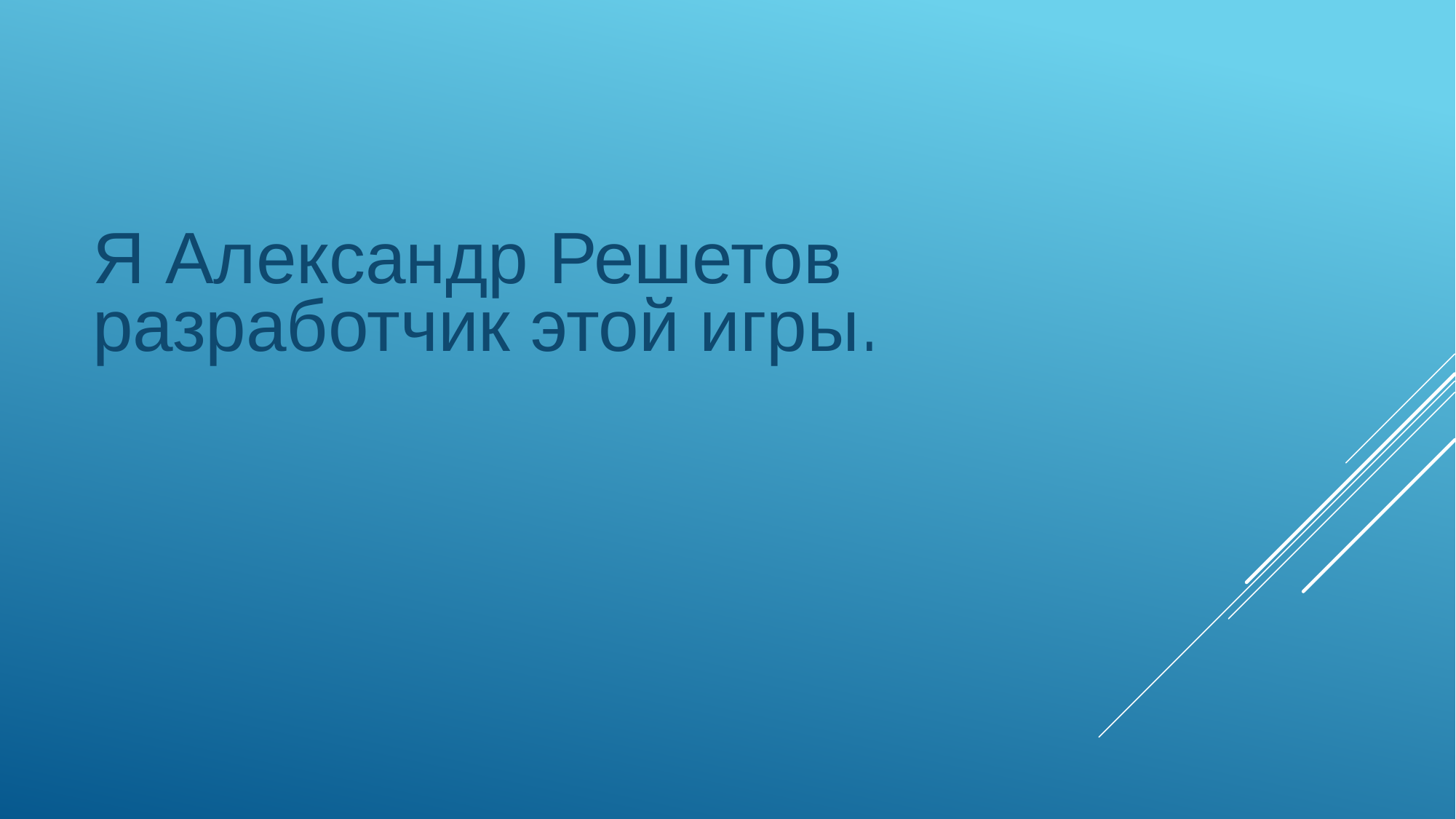

Я Александр Решетов разработчик этой игры.
#